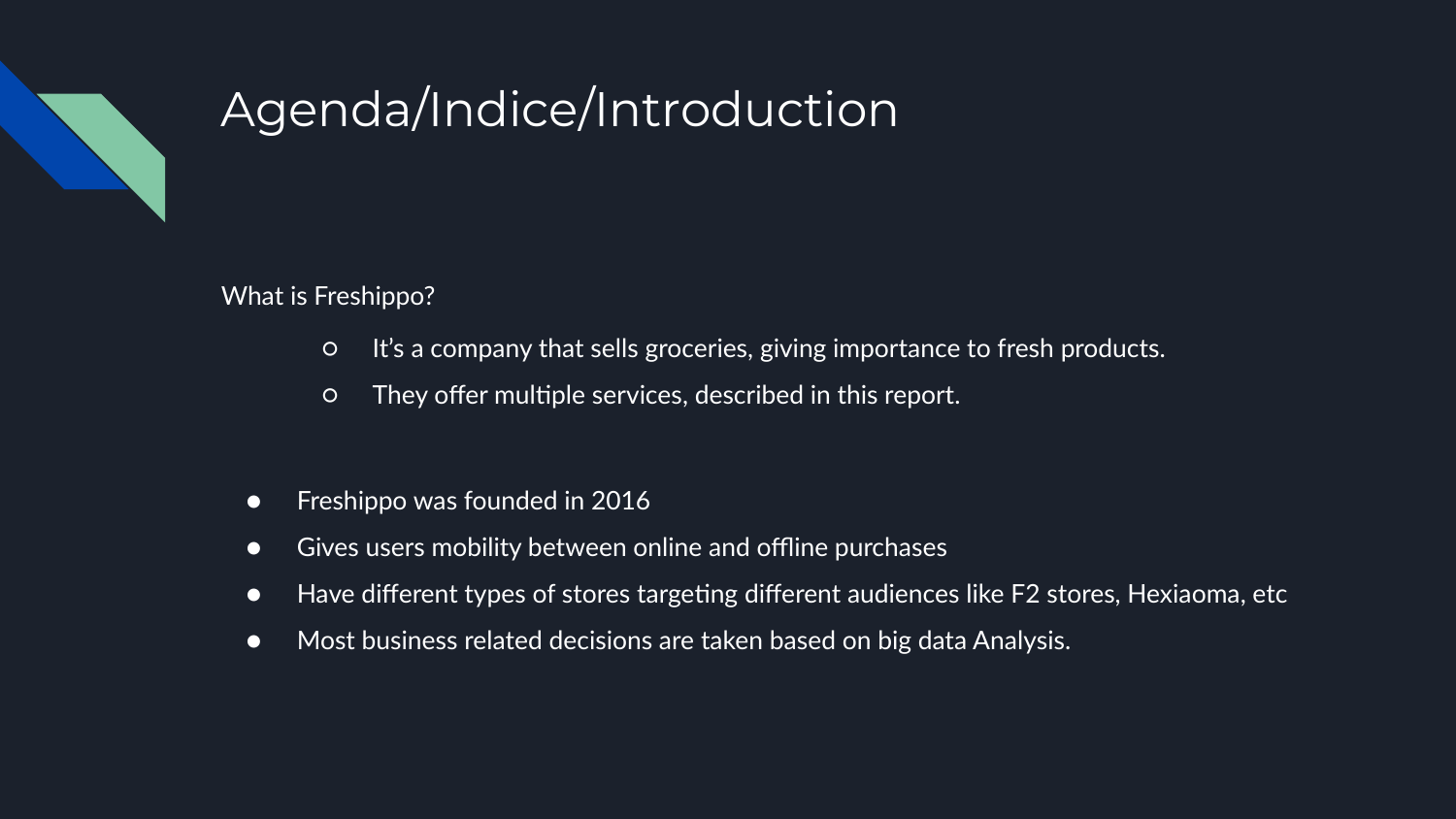

# Agenda/Indice/Introduction
What is Freshippo?
It’s a company that sells groceries, giving importance to fresh products.
They offer multiple services, described in this report.

Freshippo was founded in 2016
Gives users mobility between online and offline purchases
Have different types of stores targeting different audiences like F2 stores, Hexiaoma, etc
Most business related decisions are taken based on big data Analysis.